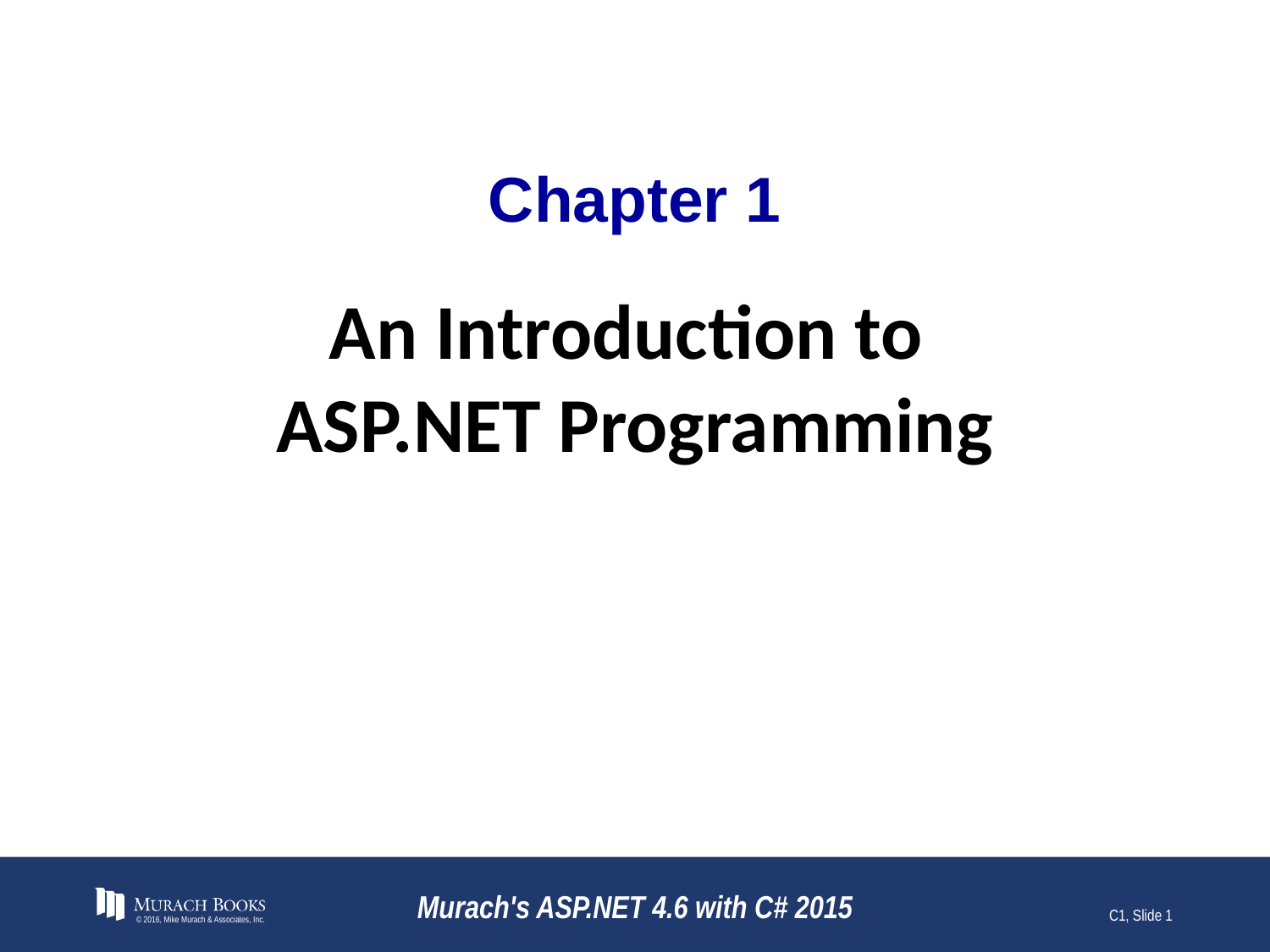

# Chapter 1
An Introduction to
ASP.NET Programming
© 2016, Mike Murach & Associates, Inc.
Murach's ASP.NET 4.6 with C# 2015

C1, Slide 1